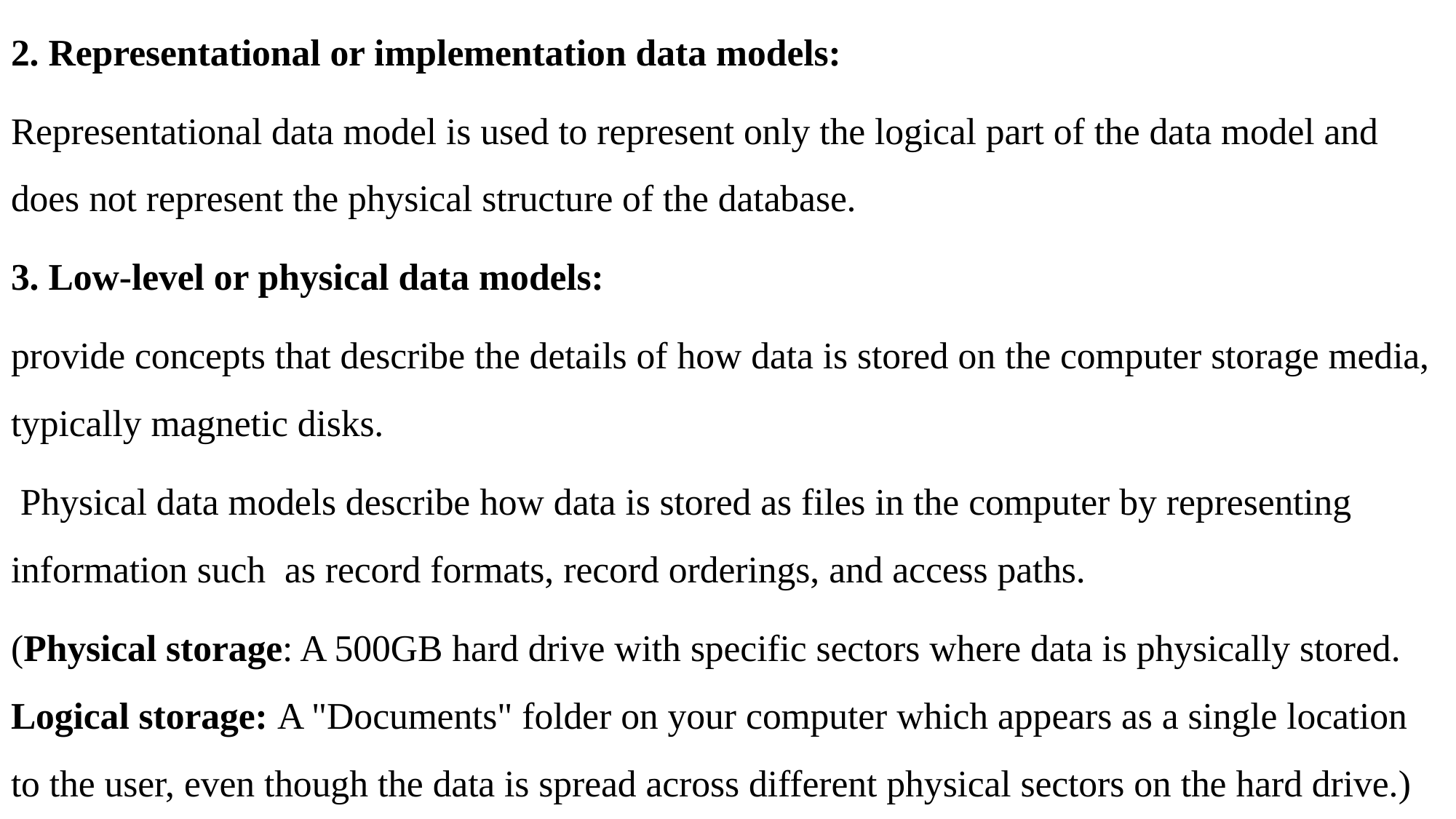

2. Representational or implementation data models:
Representational data model is used to represent only the logical part of the data model and does not represent the physical structure of the database.
3. Low-level or physical data models:
provide concepts that describe the details of how data is stored on the computer storage media, typically magnetic disks.
 Physical data models describe how data is stored as files in the computer by representing information such  as record formats, record orderings, and access paths.
(Physical storage: A 500GB hard drive with specific sectors where data is physically stored. Logical storage: A "Documents" folder on your computer which appears as a single location to the user, even though the data is spread across different physical sectors on the hard drive.)